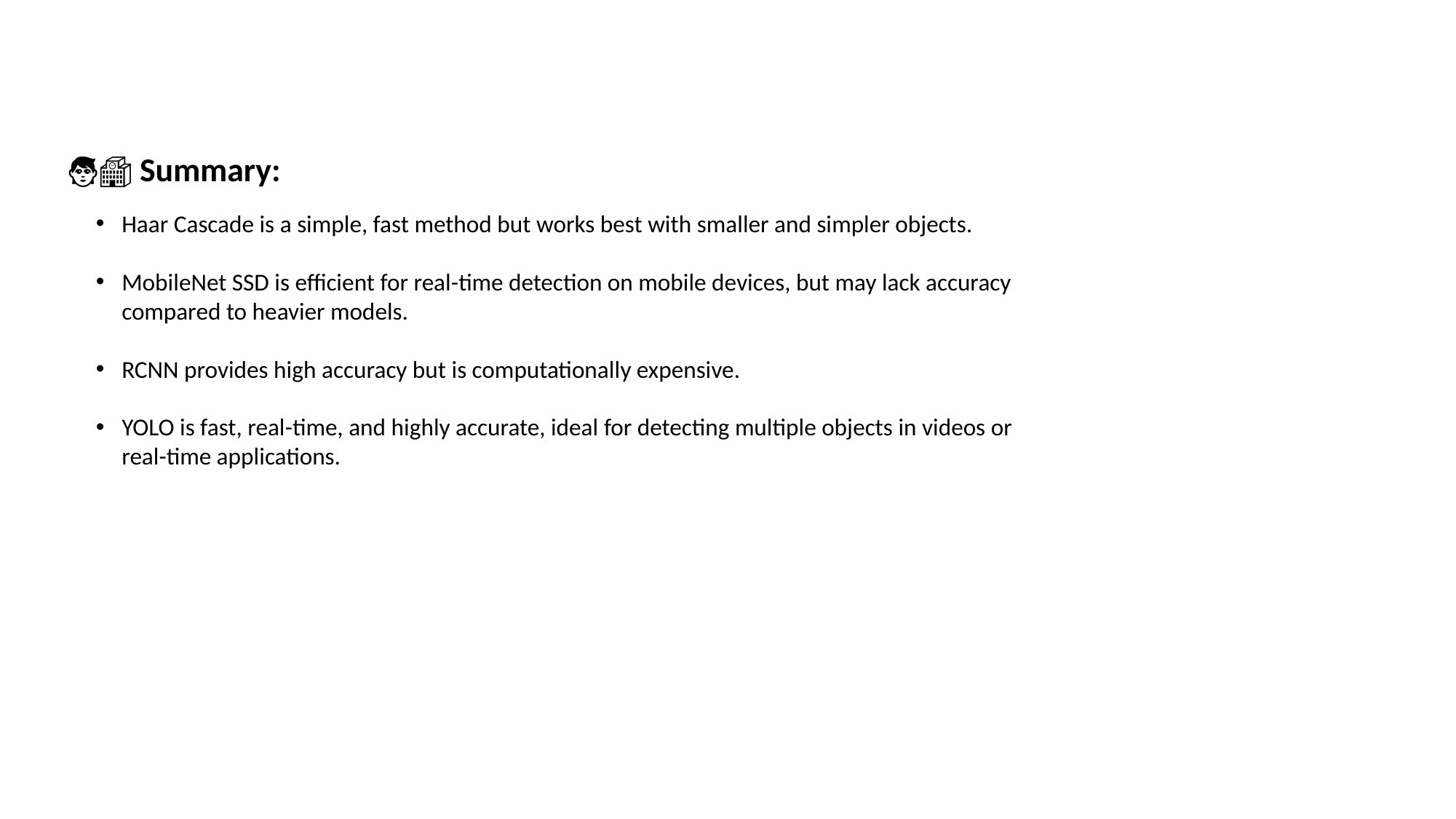

🧑‍🏫 Summary:
Haar Cascade is a simple, fast method but works best with smaller and simpler objects.

MobileNet SSD is efficient for real-time detection on mobile devices, but may lack accuracy compared to heavier models.

RCNN provides high accuracy but is computationally expensive.

YOLO is fast, real-time, and highly accurate, ideal for detecting multiple objects in videos or real-time applications.